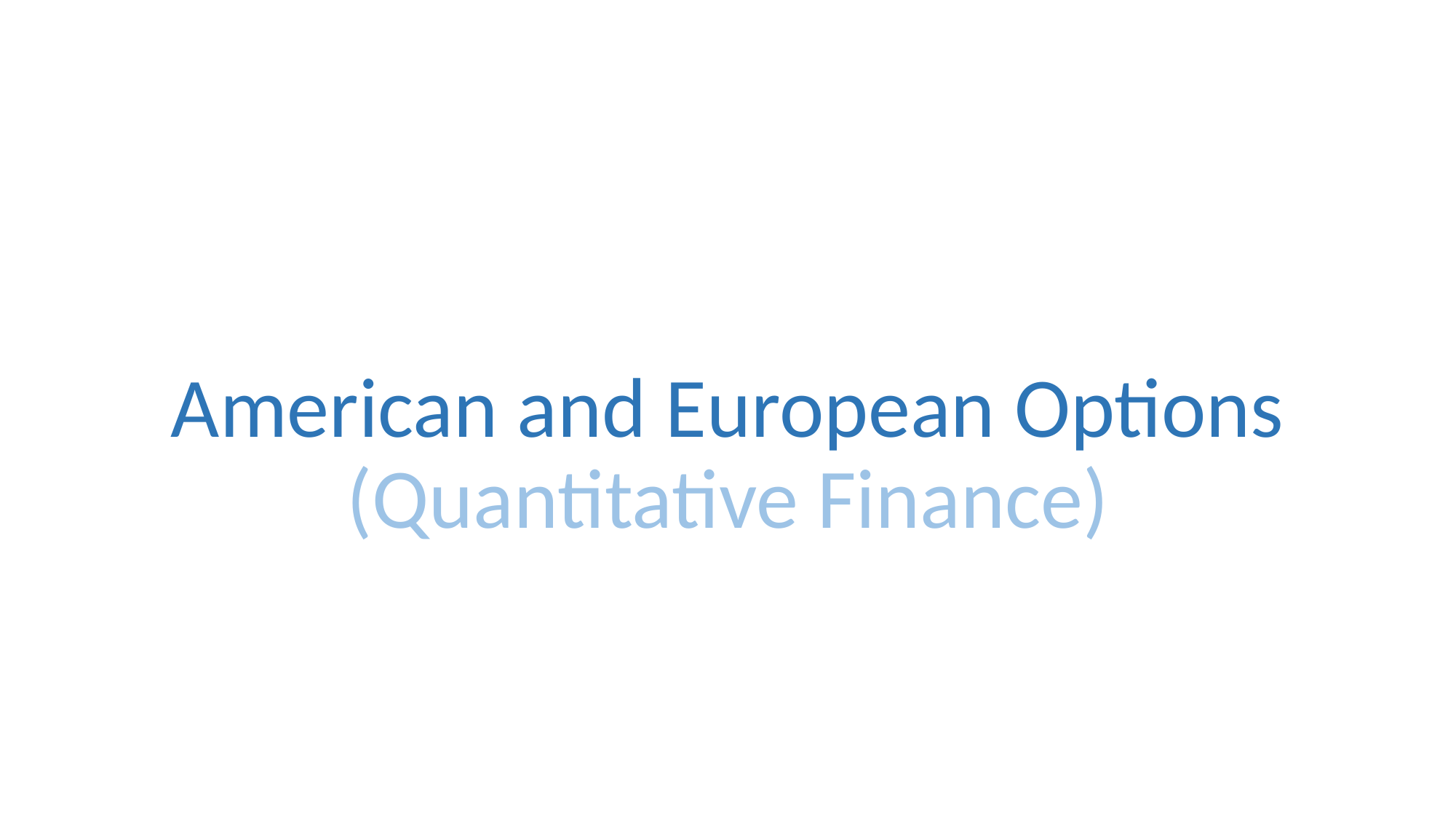

# American and European Options (Quantitative Finance)